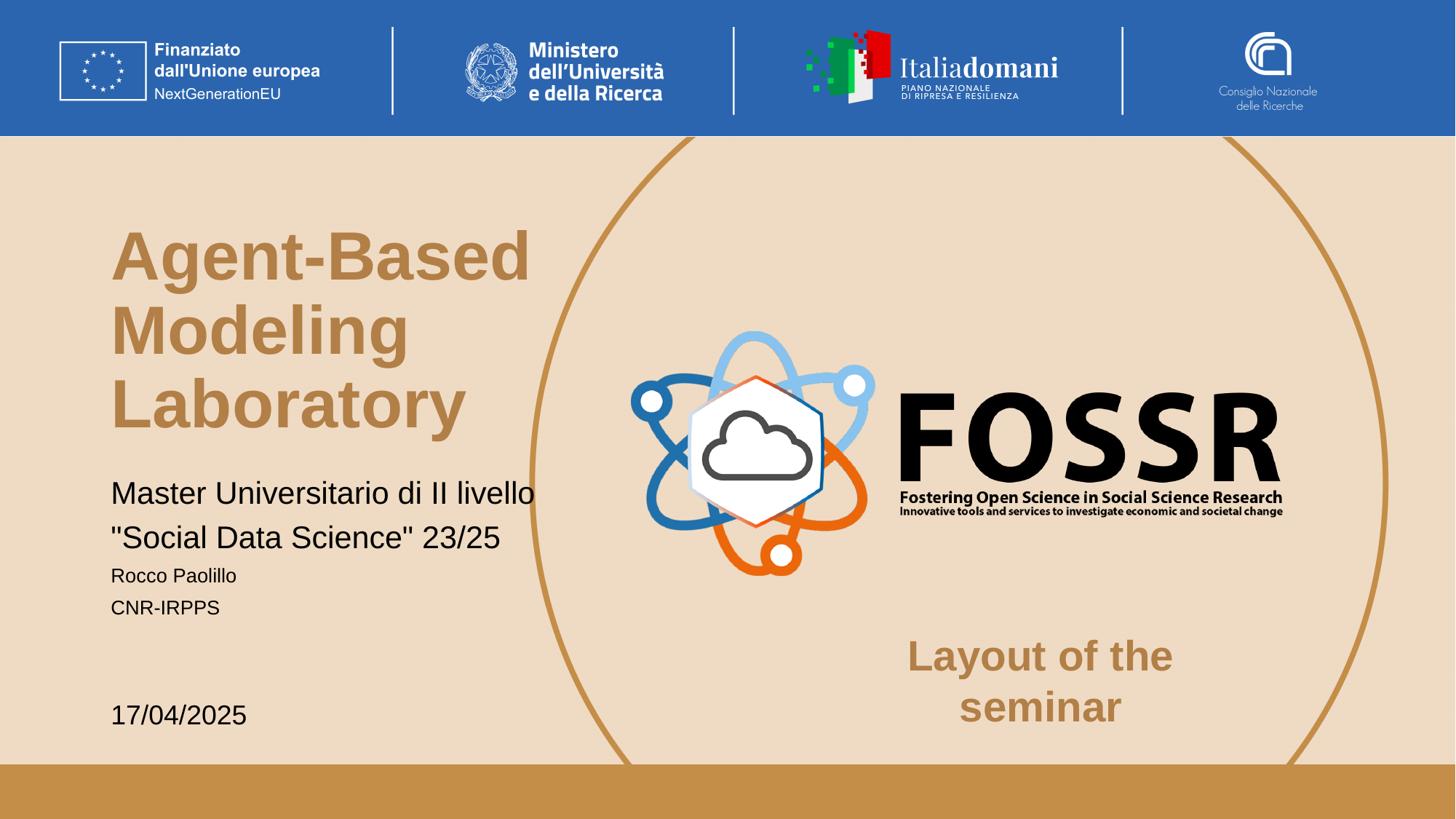

# Agent-Based Modeling Laboratory
Master Universitario di II livello
"Social Data Science" 23/25
Rocco Paolillo
CNR-IRPPS
Layout of the seminar
17/04/2025